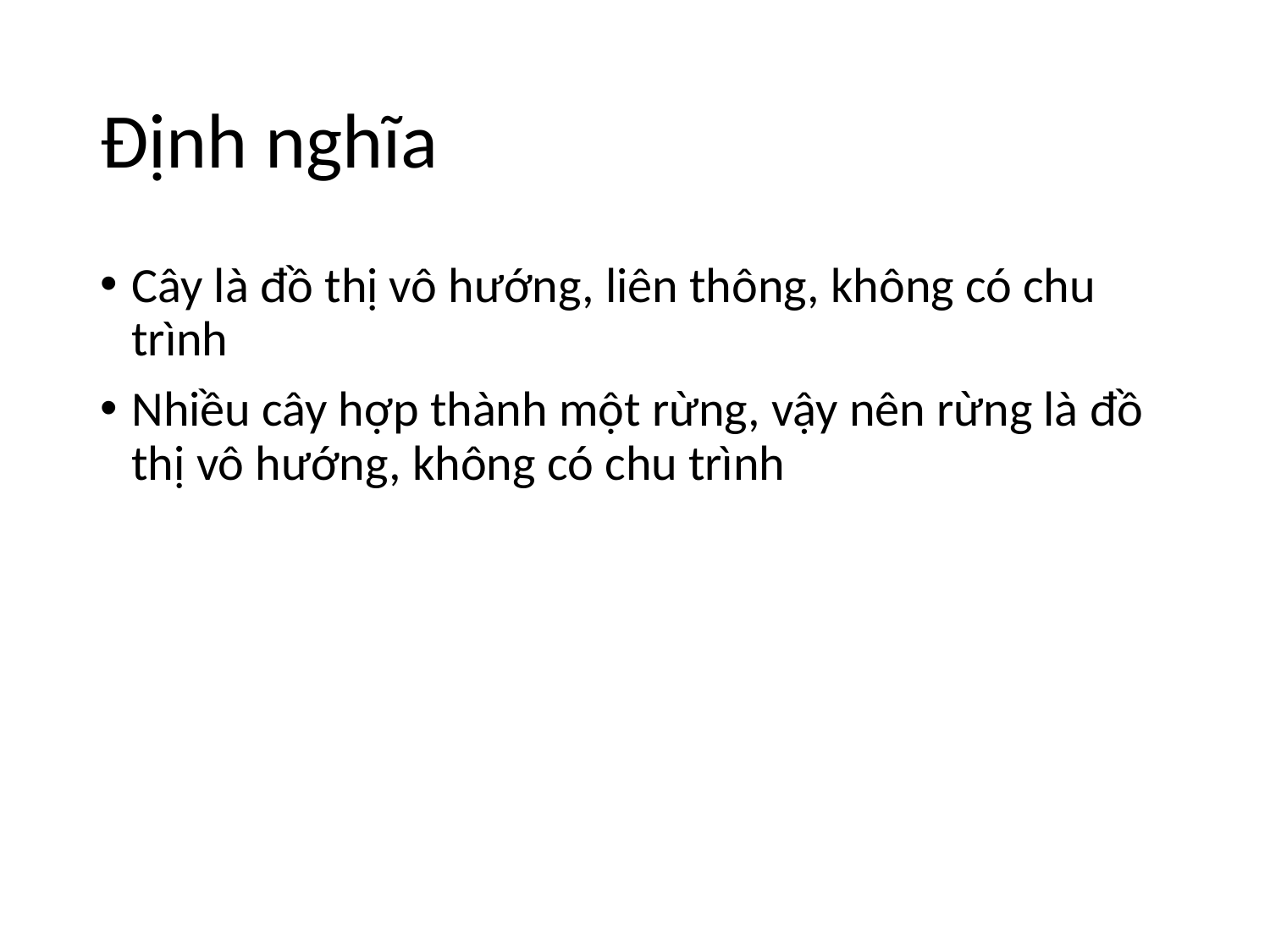

# Định nghĩa
Cây là đồ thị vô hướng, liên thông, không có chu trình
Nhiều cây hợp thành một rừng, vậy nên rừng là đồ thị vô hướng, không có chu trình